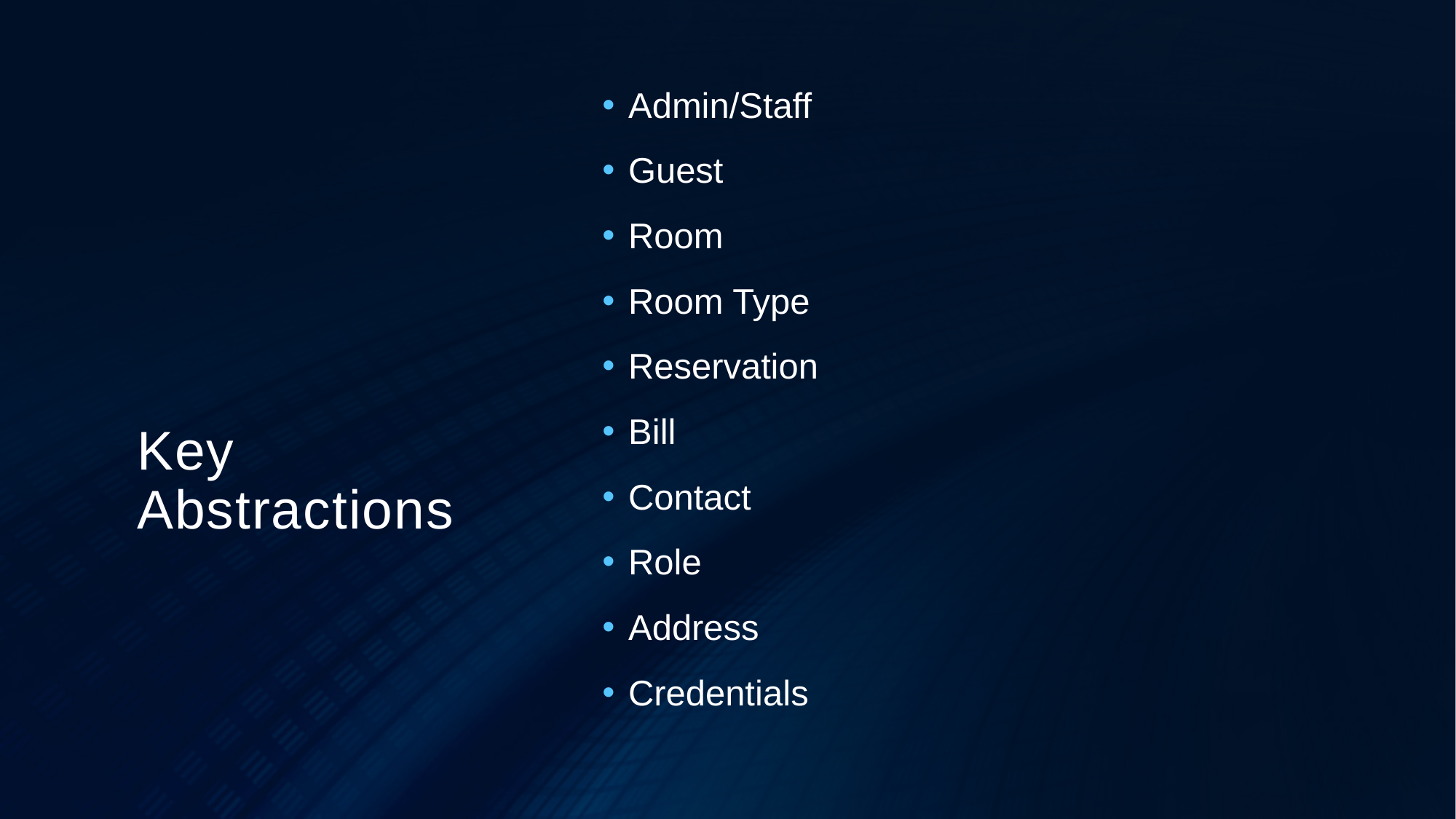

Admin/Staff
Guest
Room
Room Type
Reservation
Bill
Contact
Role
Address
Credentials
# Key Abstractions